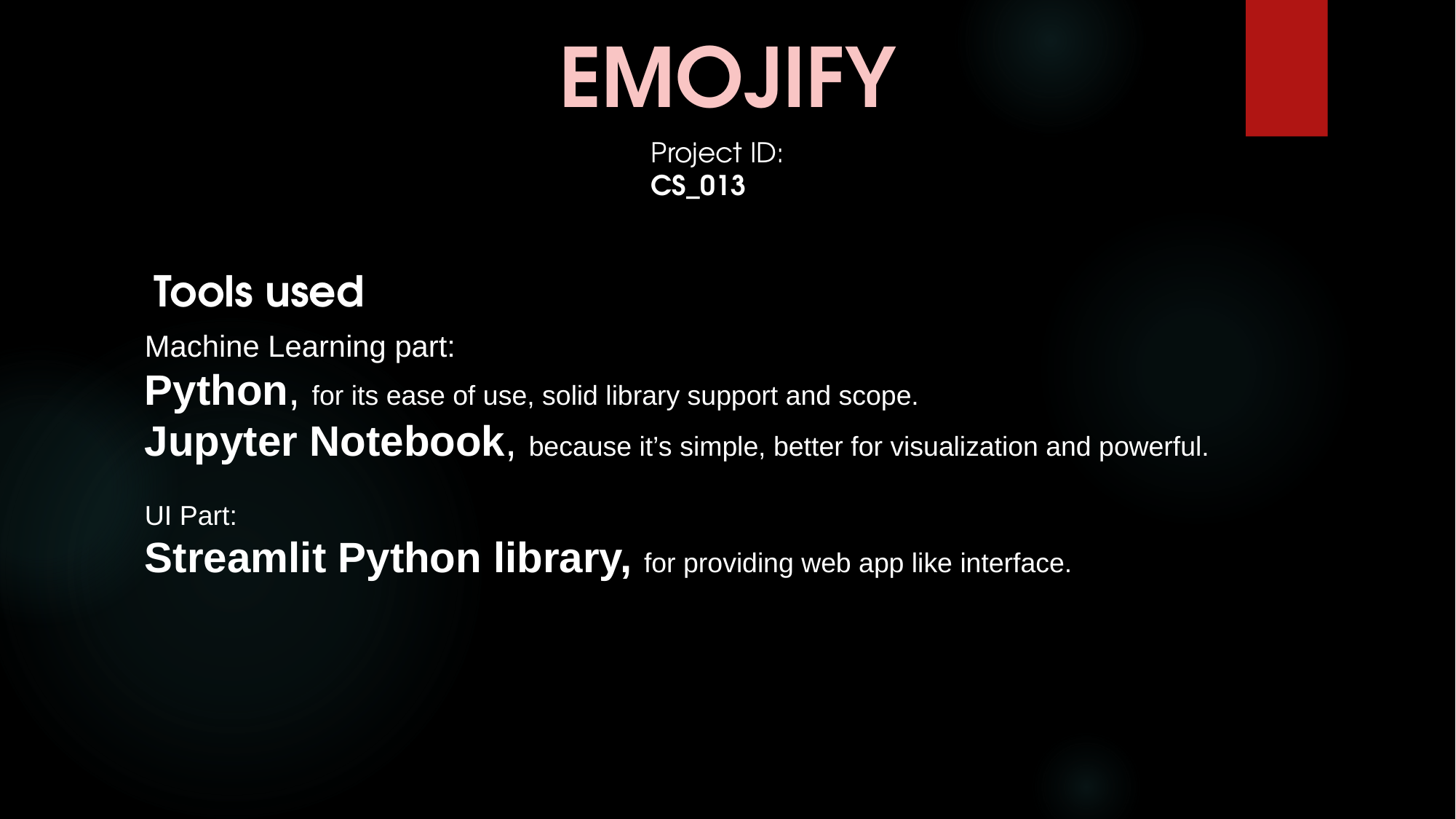

EMOJIFY
Project ID:
CS_013
Tools used
Machine Learning part:
Python, for its ease of use, solid library support and scope.
Jupyter Notebook, because it’s simple, better for visualization and powerful.

UI Part:
Streamlit Python library, for providing web app like interface.